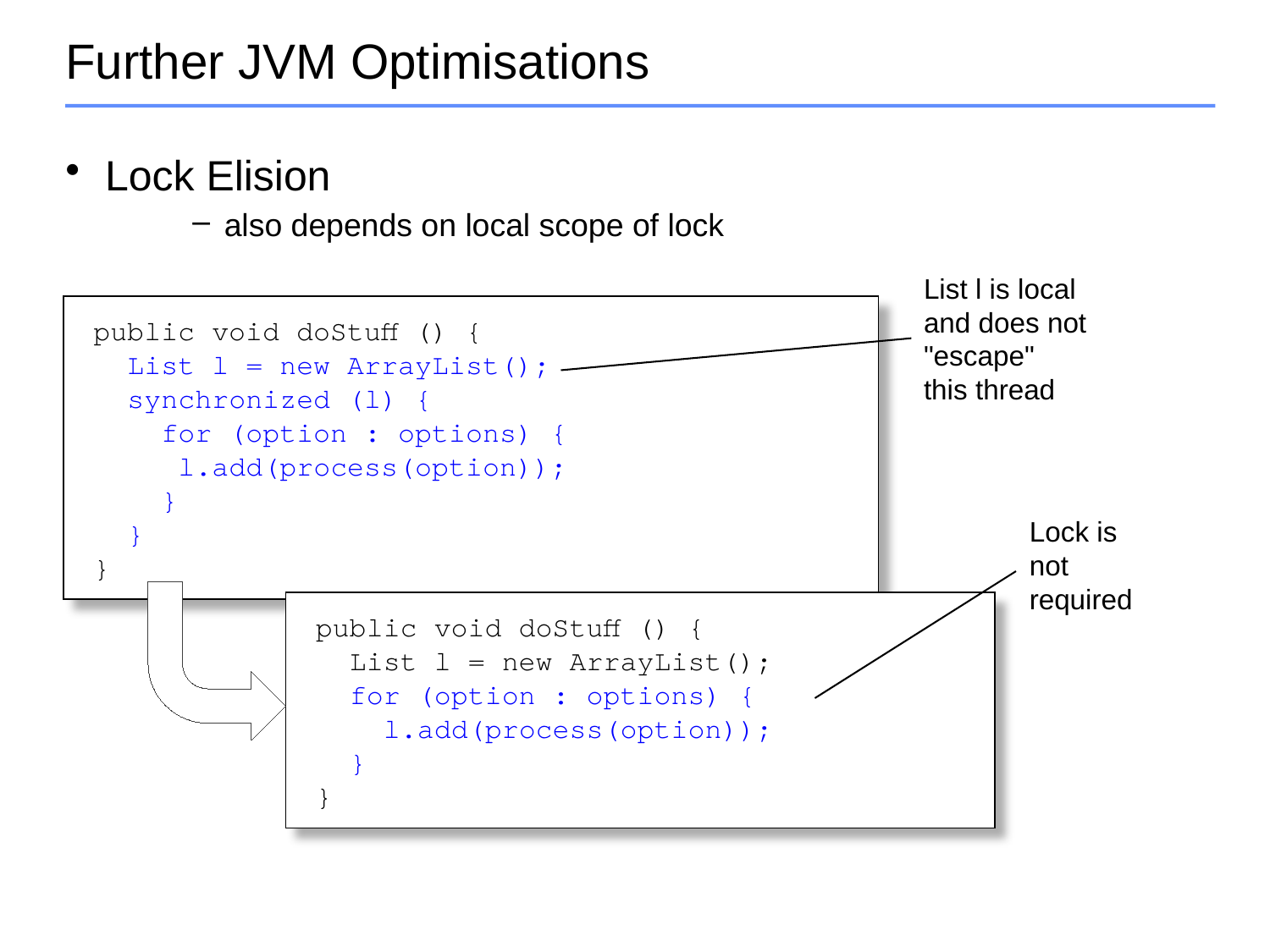

# Further JVM Optimisations
Lock Elision
also depends on local scope of lock
List l is local
and does not
"escape"
this thread
public void doStuff () {
  List l = new ArrayList();
  synchronized (l) {
    for (option : options) {
     l.add(process(option));
    }
  }
}
Lock is
not
required

public void doStuff () {
  List l = new ArrayList();
  for (option : options) {
    l.add(process(option));
  }
}